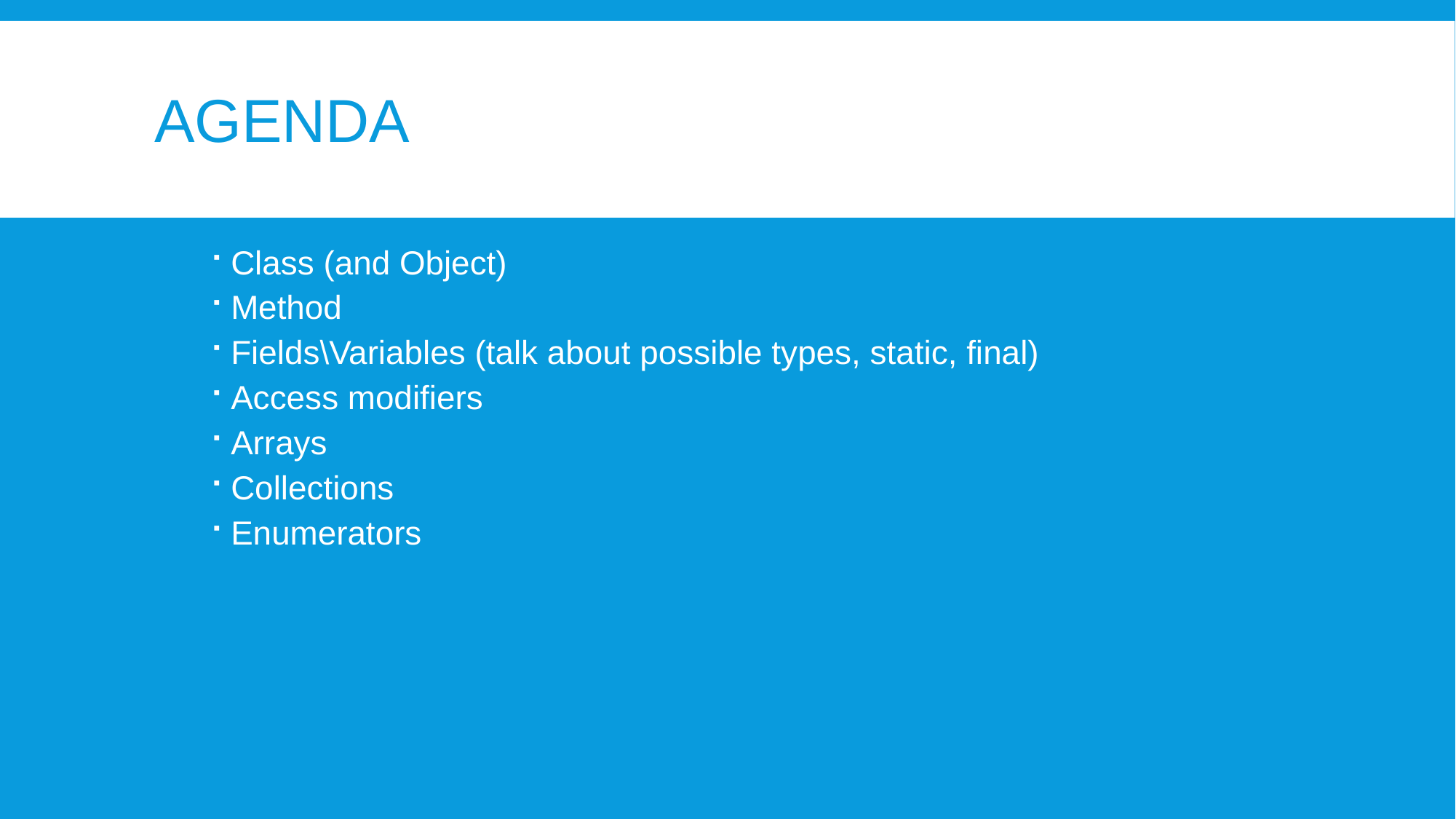

# agenda
Class (and Object)
Method
Fields\Variables (talk about possible types, static, final)
Access modifiers
Arrays
Collections
Enumerators